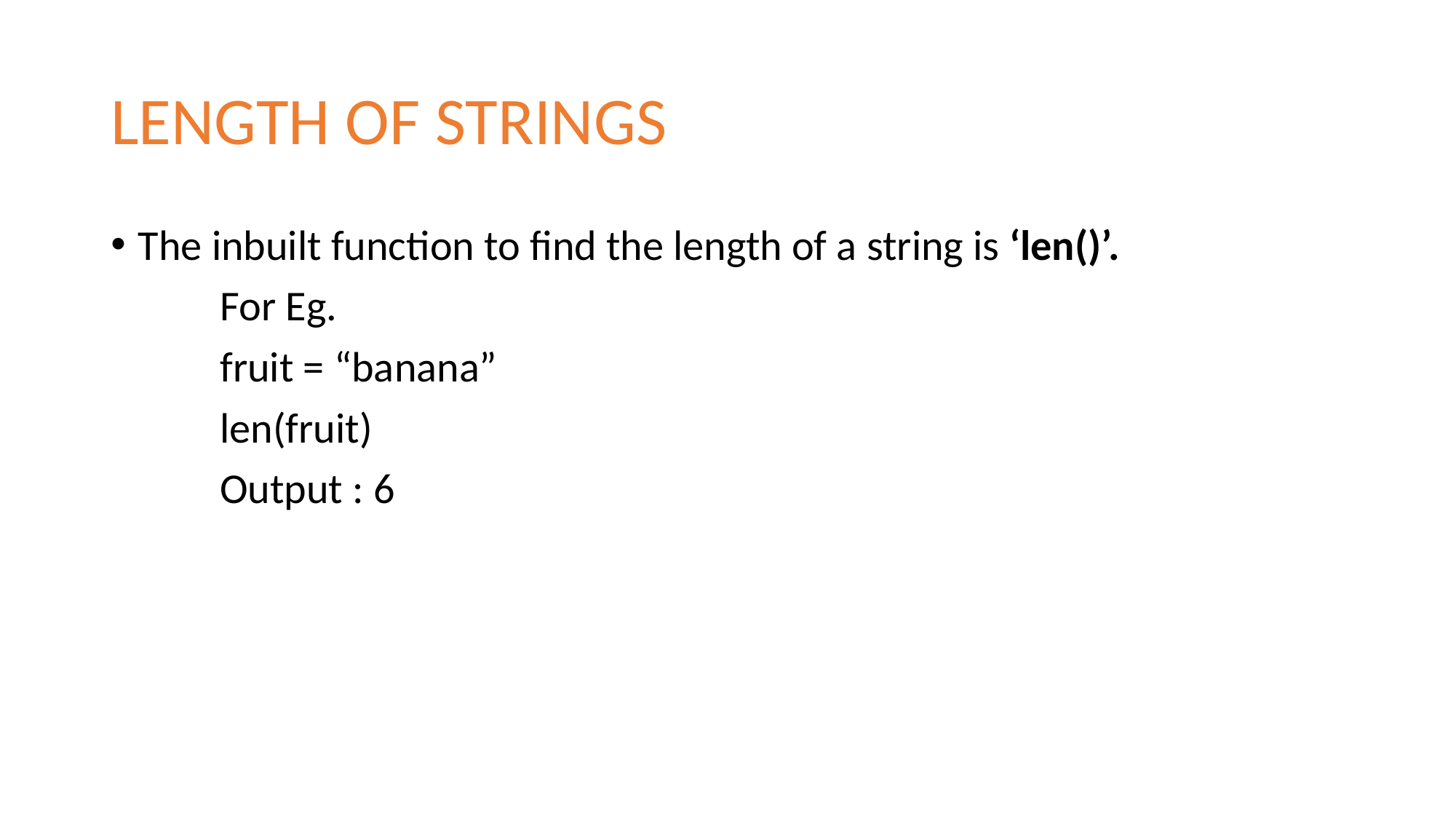

# LENGTH OF STRINGS
The inbuilt function to find the length of a string is ‘len()’.
	For Eg.
	fruit = “banana”
	len(fruit)
	Output : 6